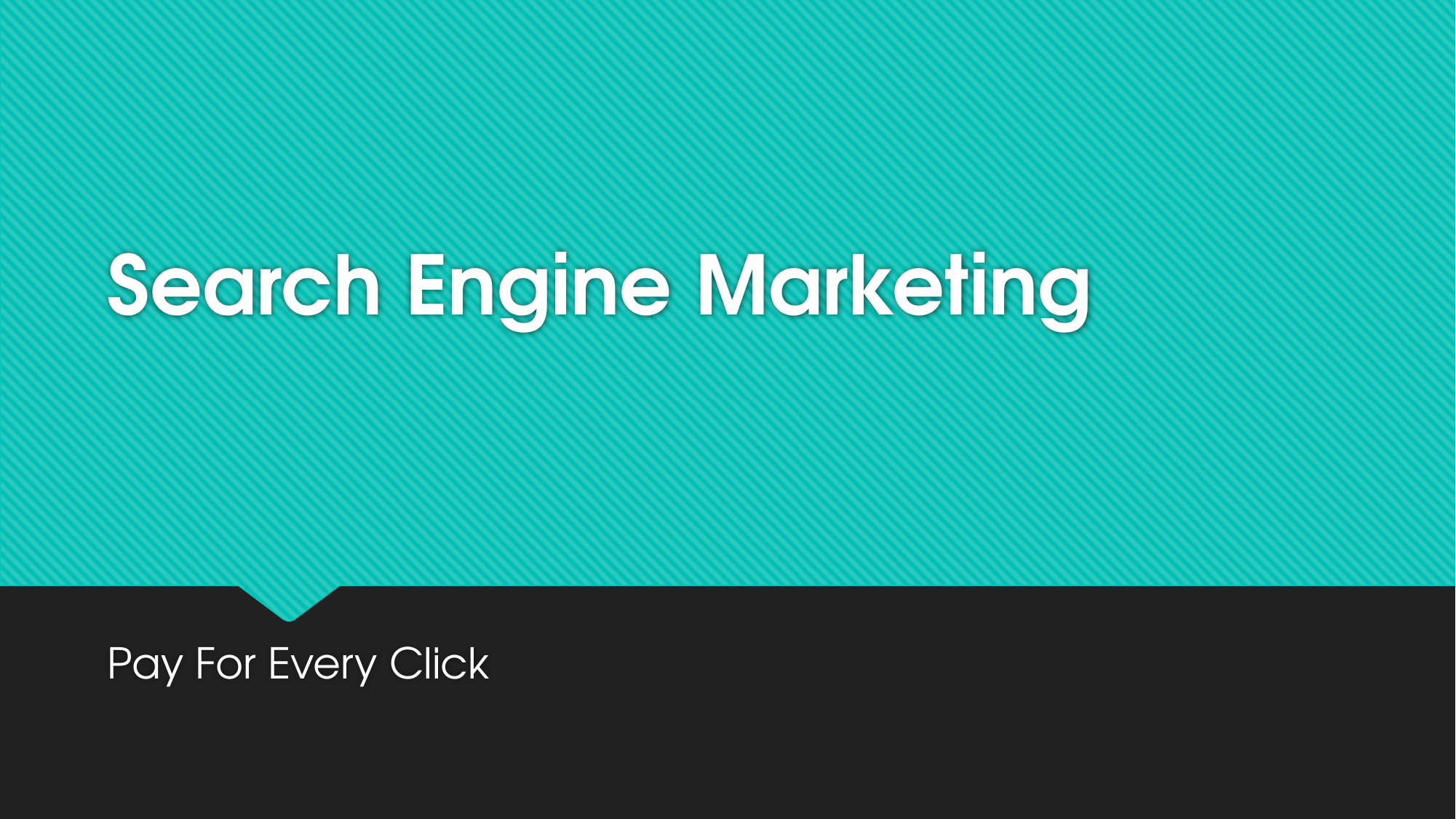

# Search Engine Marketing
Pay For Every Click